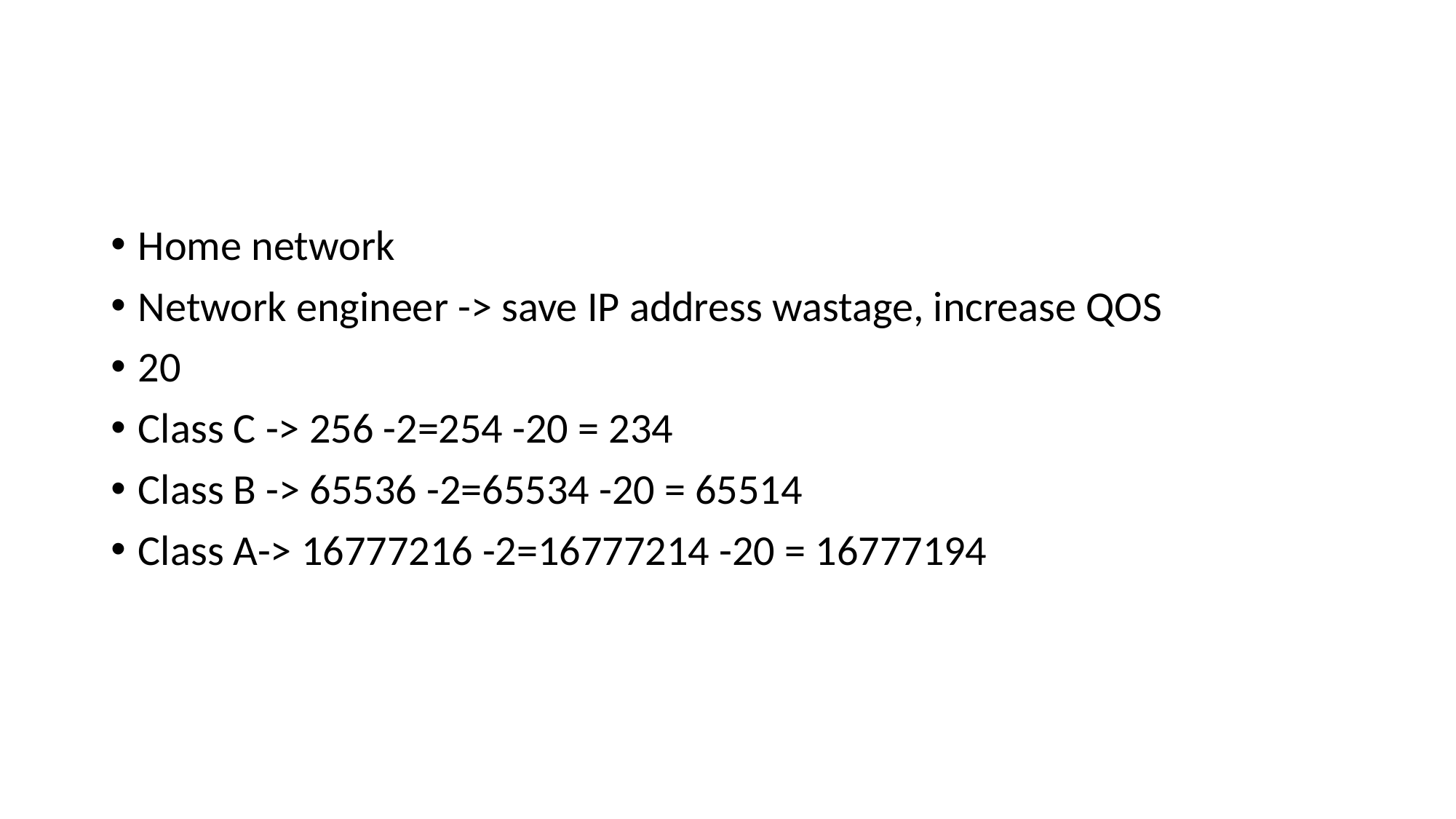

#
Home network
Network engineer -> save IP address wastage, increase QOS
20
Class C -> 256 -2=254 -20 = 234
Class B -> 65536 -2=65534 -20 = 65514
Class A-> 16777216 -2=16777214 -20 = 16777194